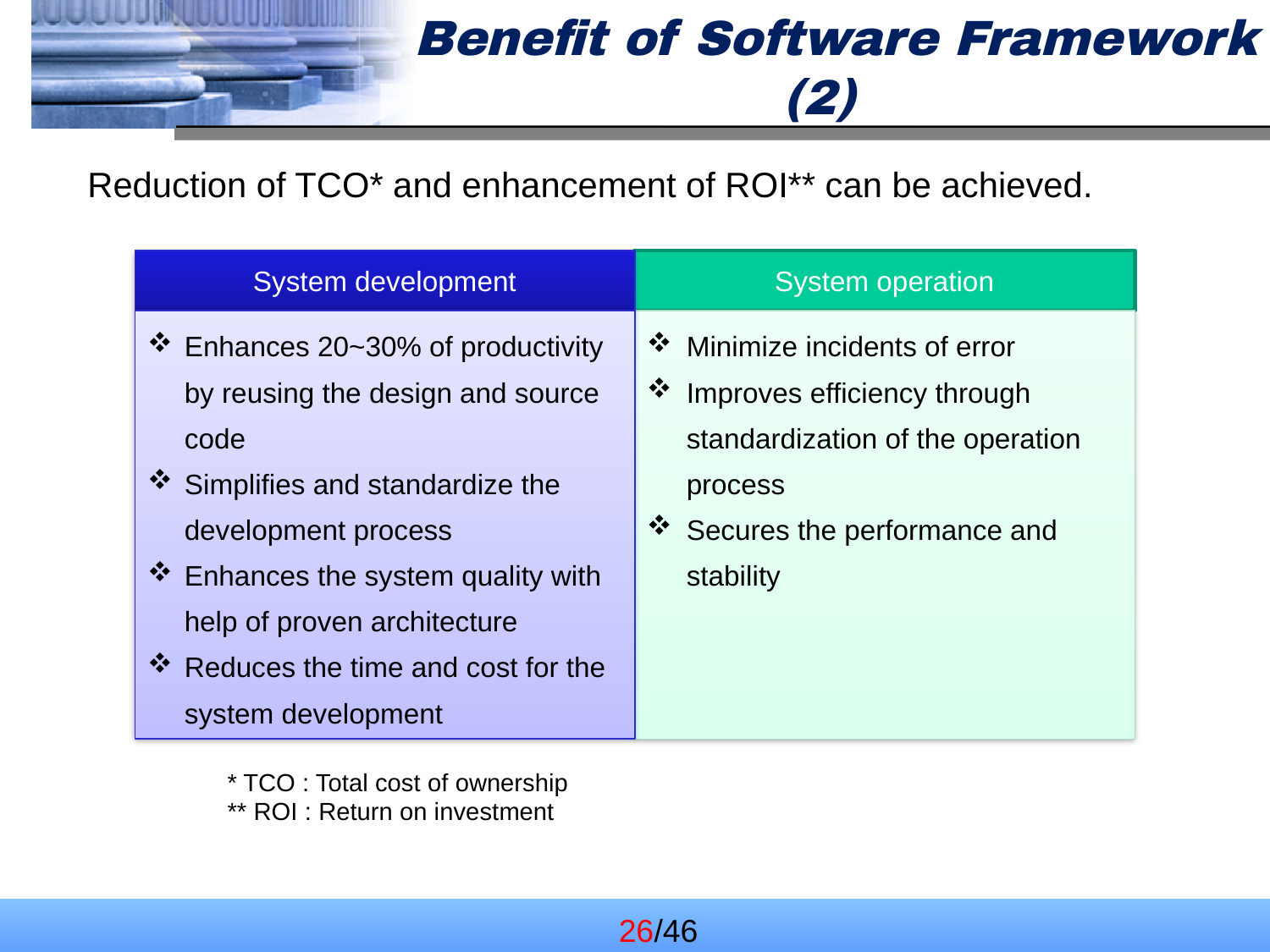

Benefit of Software Framework (2)
Reduction of TCO* and enhancement of ROI** can be achieved.
System development
Enhances 20~30% of productivity by reusing the design and source code
Simplifies and standardize the development process
Enhances the system quality with help of proven architecture
Reduces the time and cost for the system development
System operation
Minimize incidents of error
Improves efficiency through standardization of the operation process
Secures the performance and stability
* TCO : Total cost of ownership
** ROI : Return on investment